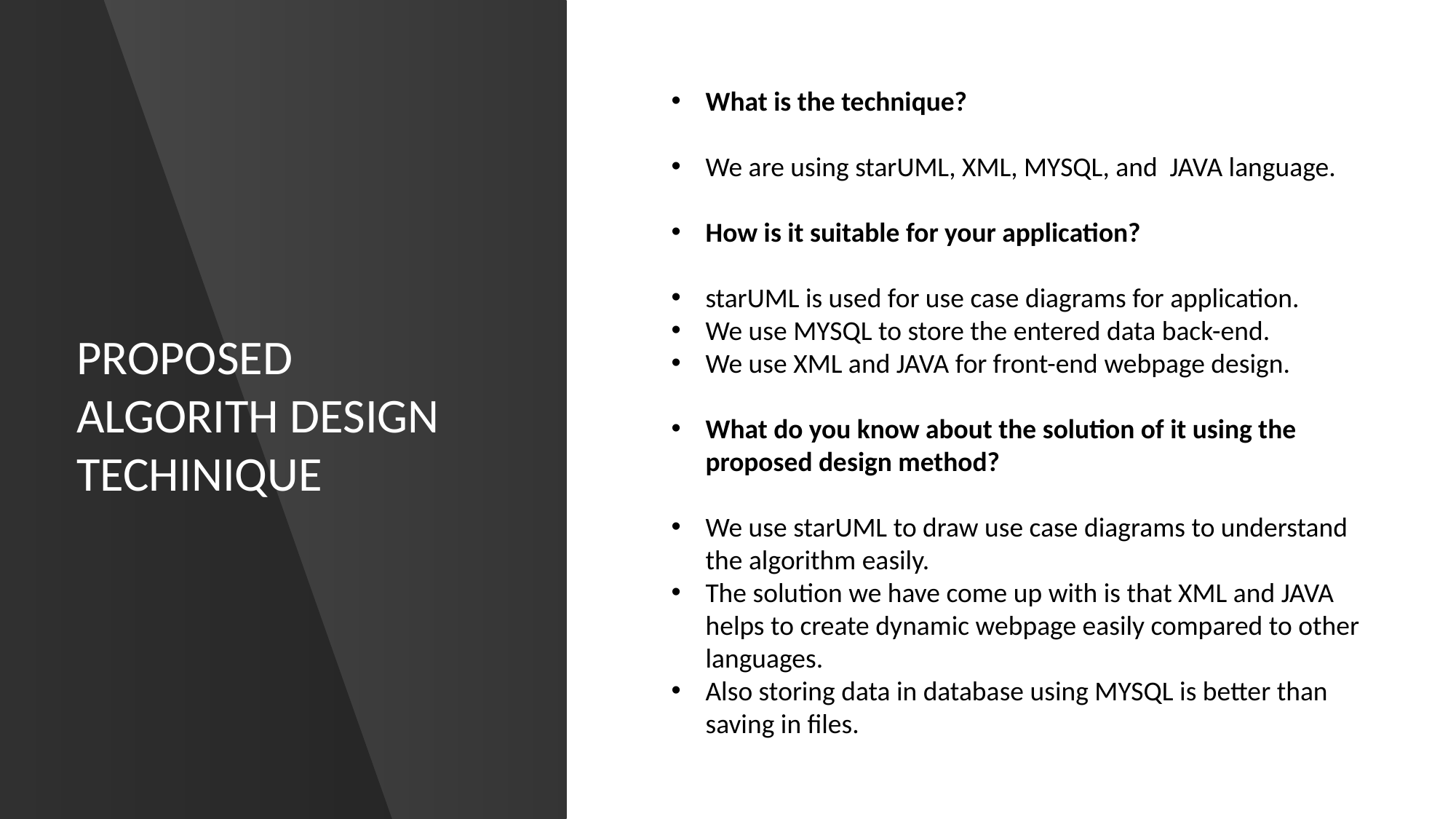

What is the technique?

We are using starUML, XML, MYSQL, and  JAVA language.

How is it suitable for your application?

starUML is used for use case diagrams for application.
We use MYSQL to store the entered data back-end.
We use XML and JAVA for front-end webpage design.

What do you know about the solution of it using the proposed design method?

We use starUML to draw use case diagrams to understand the algorithm easily.
The solution we have come up with is that XML and JAVA helps to create dynamic webpage easily compared to other languages.
Also storing data in database using MYSQL is better than saving in files.

PROPOSED ALGORITH DESIGN TECHINIQUE